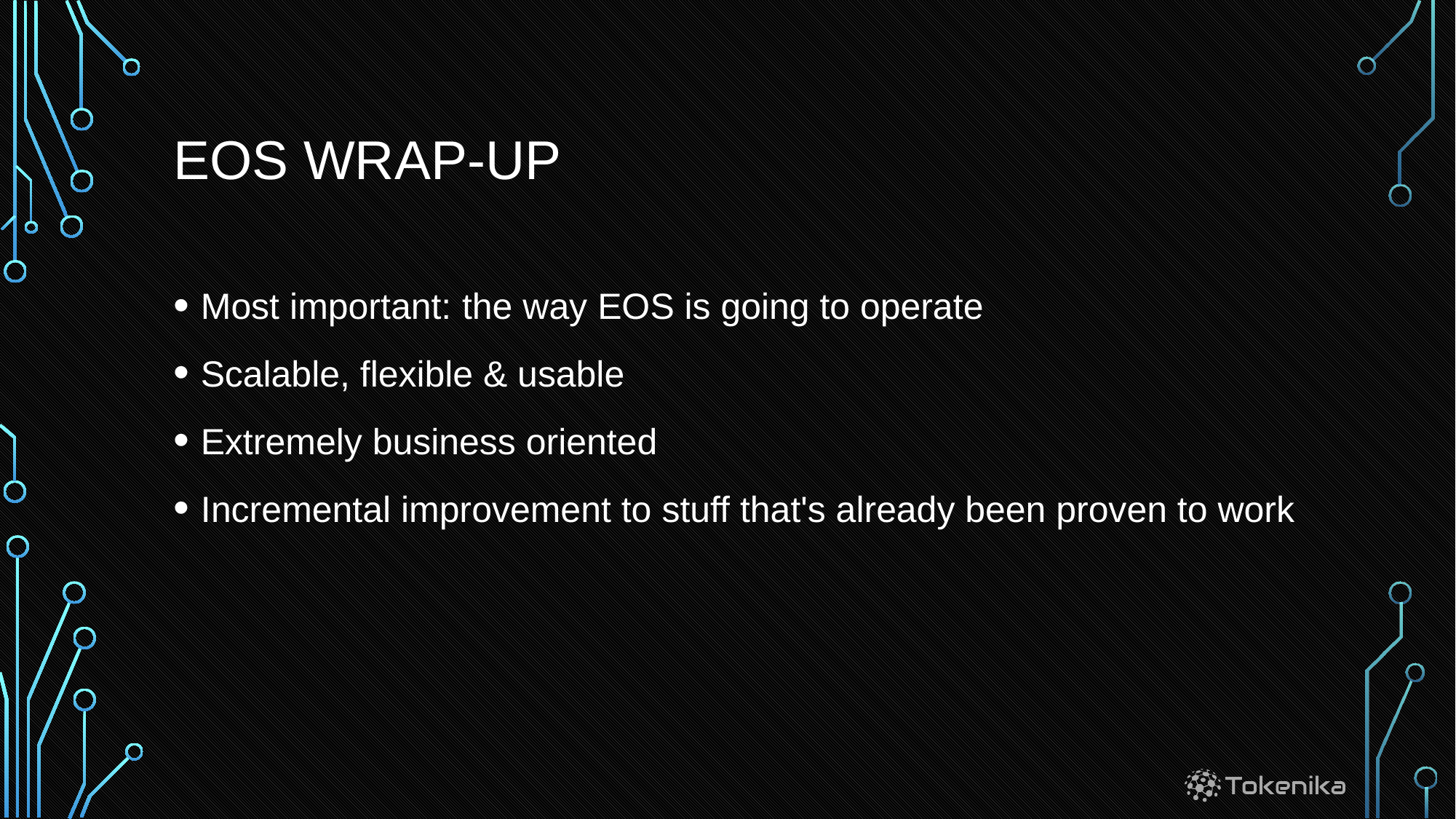

# EOS Wrap-up
Most important: the way EOS is going to operate
Scalable, flexible & usable
Extremely business oriented
Incremental improvement to stuff that's already been proven to work